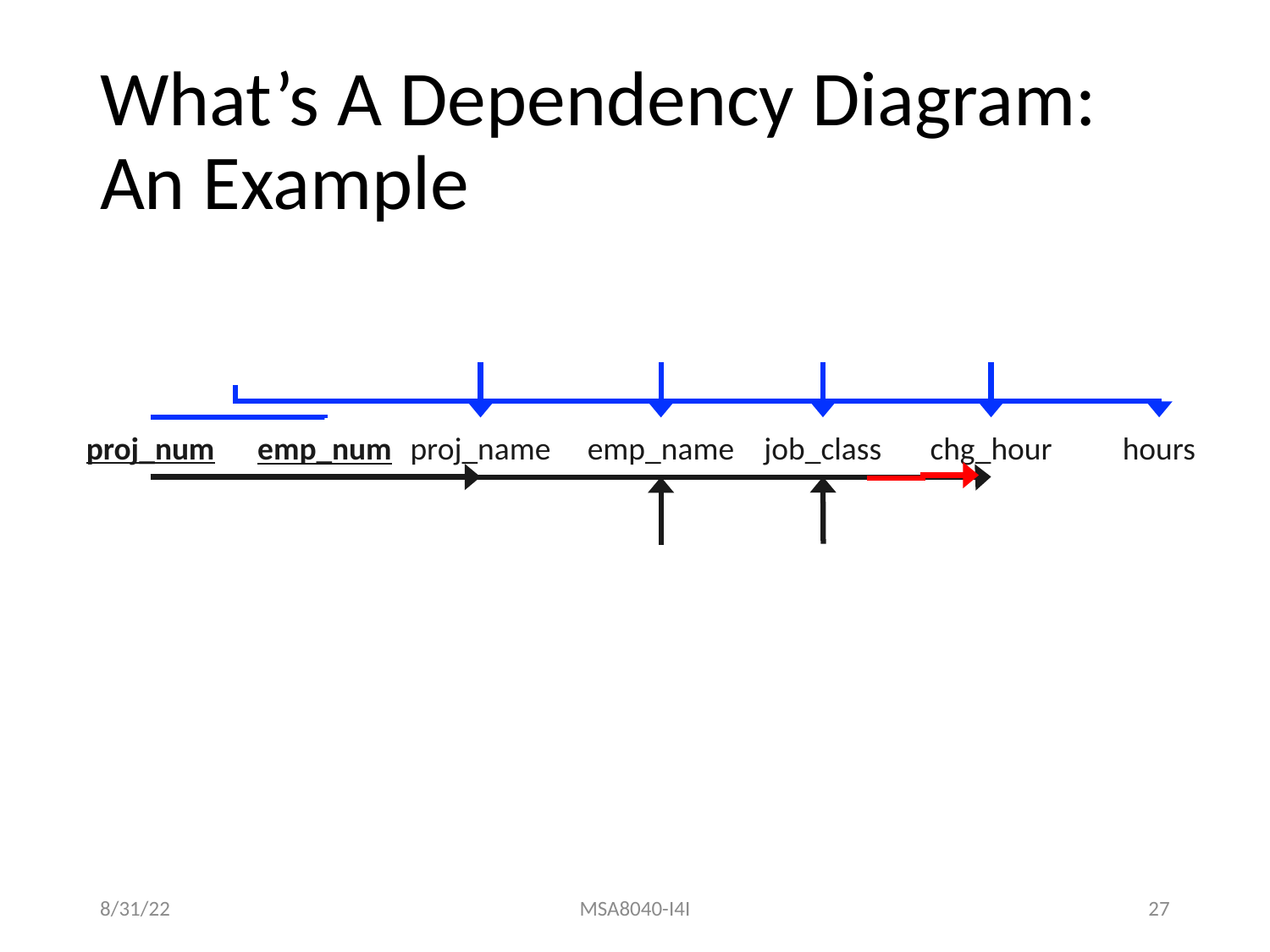

# What’s A Dependency Diagram: An Example
job_class
chg_hour
hours
proj_num
proj_name
emp_name
emp_num
8/31/22
MSA8040-I4I
27